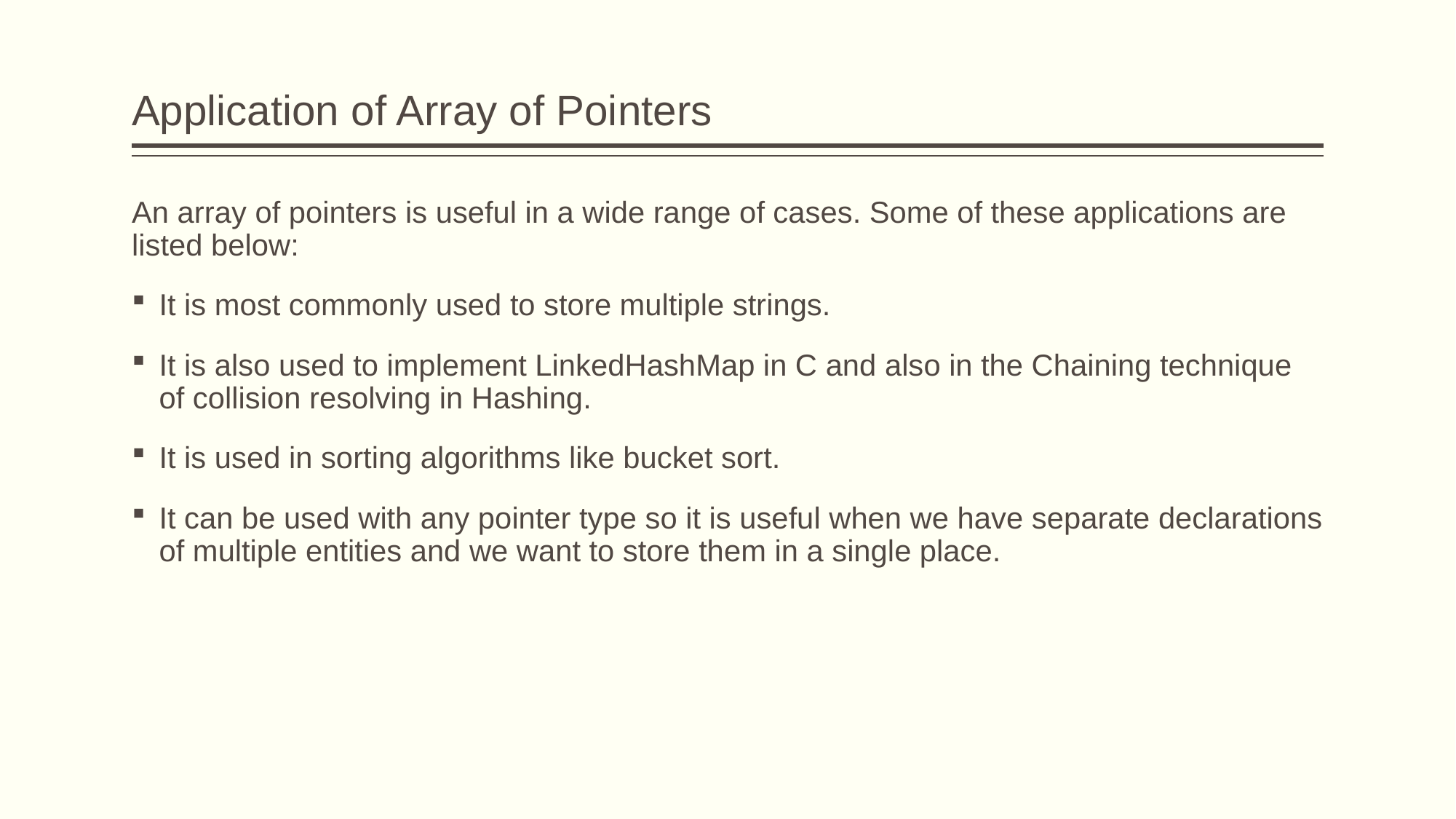

# Application of Array of Pointers
An array of pointers is useful in a wide range of cases. Some of these applications are listed below:
It is most commonly used to store multiple strings.
It is also used to implement LinkedHashMap in C and also in the Chaining technique of collision resolving in Hashing.
It is used in sorting algorithms like bucket sort.
It can be used with any pointer type so it is useful when we have separate declarations of multiple entities and we want to store them in a single place.